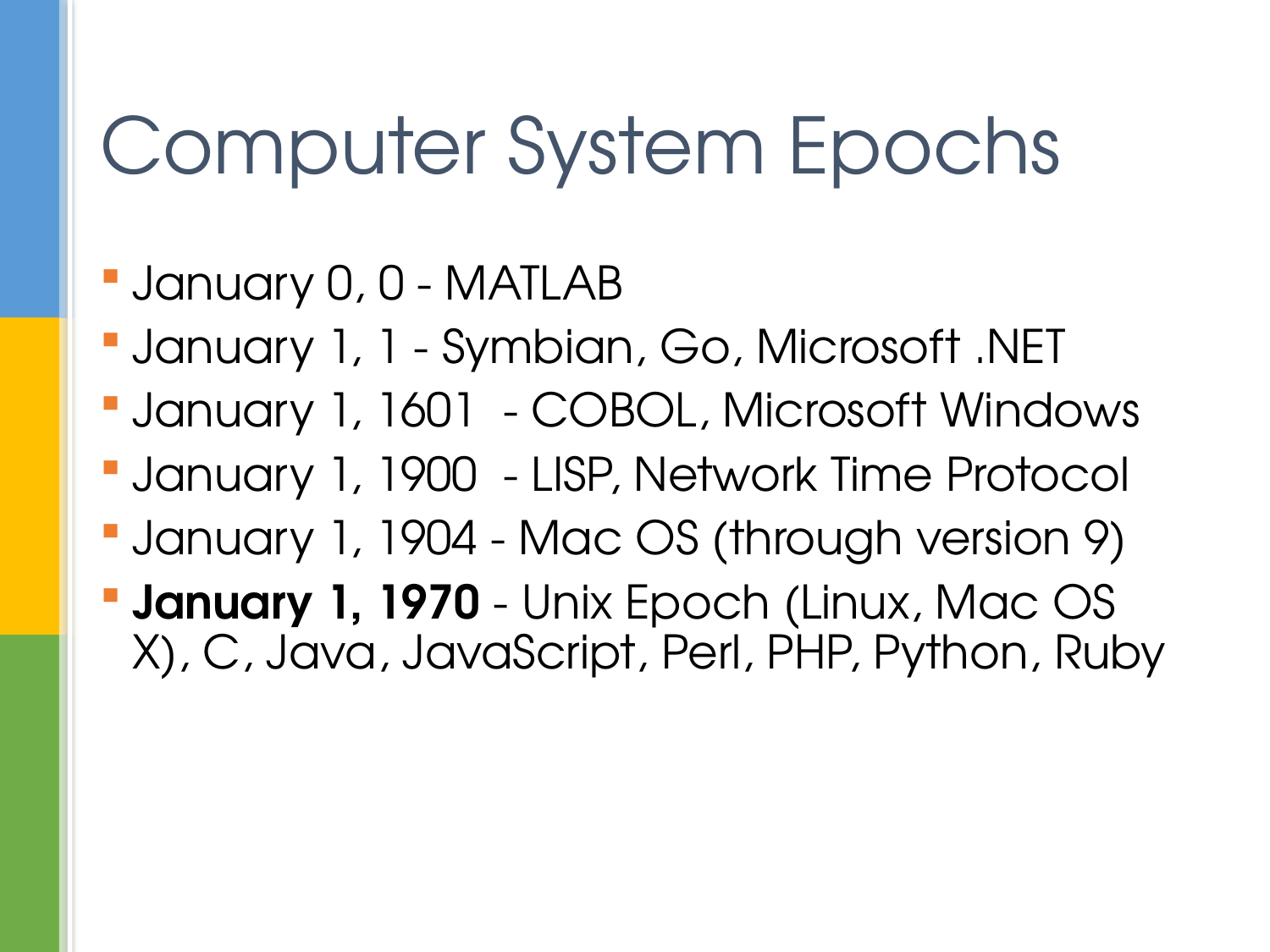

# Computer System Epochs
January 0, 0 - MATLAB
January 1, 1 - Symbian, Go, Microsoft .NET
January 1, 1601  - COBOL, Microsoft Windows
January 1, 1900  - LISP, Network Time Protocol
January 1, 1904 - Mac OS (through version 9)
January 1, 1970 - Unix Epoch (Linux, Mac OS X), C, Java, JavaScript, Perl, PHP, Python, Ruby